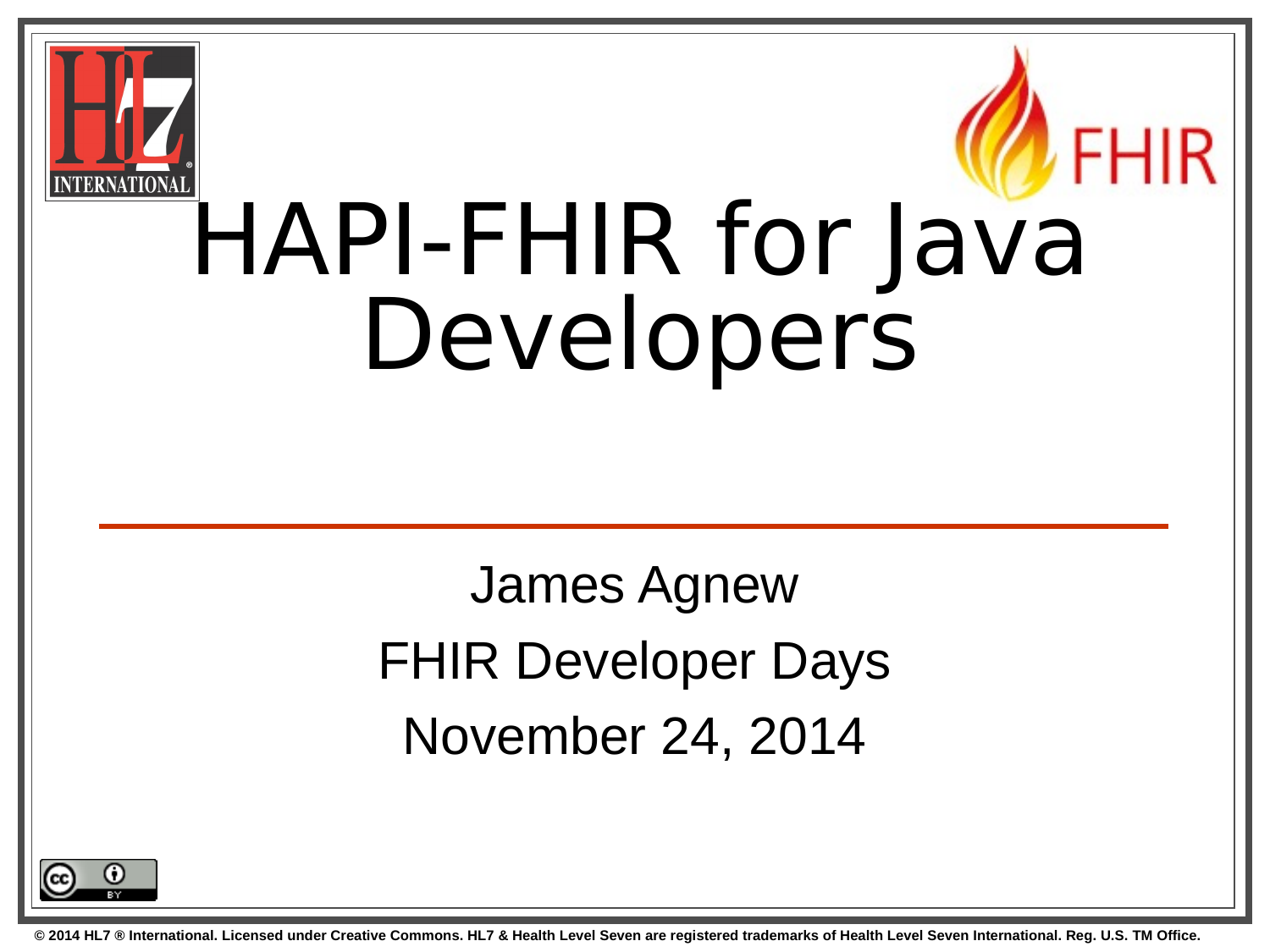

# HAPI-FHIR for Java Developers
James Agnew
FHIR Developer Days
November 24, 2014